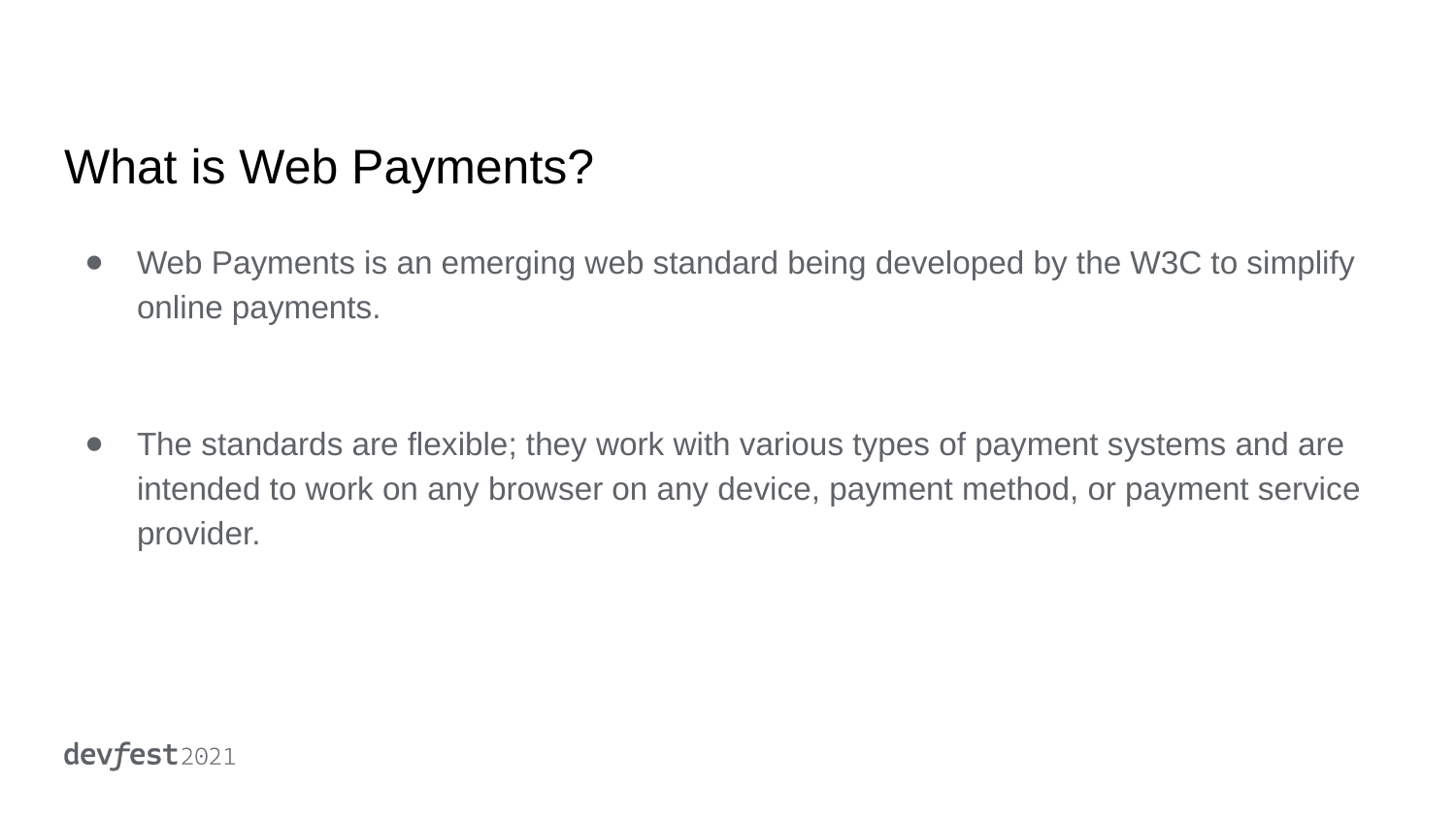

# What is Web Payments?
Web Payments is an emerging web standard being developed by the W3C to simplify online payments.

The standards are flexible; they work with various types of payment systems and are intended to work on any browser on any device, payment method, or payment service provider.